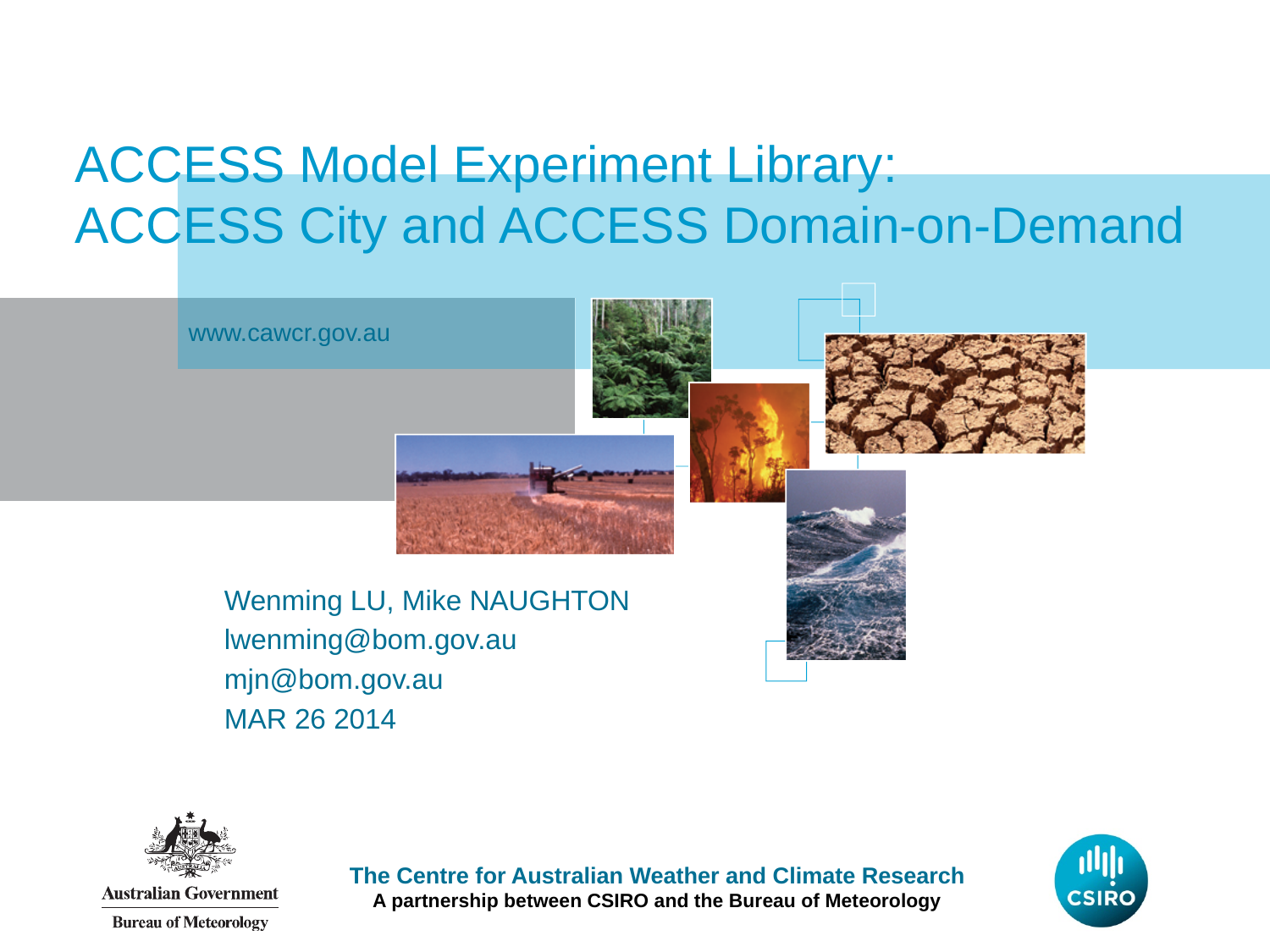

# ACCESS Model Experiment Library: ACCESS City and ACCESS Domain-on-Demand
www.cawcr.gov.au
Wenming LU, Mike NAUGHTON
lwenming@bom.gov.au
mjn@bom.gov.au
MAR 26 2014